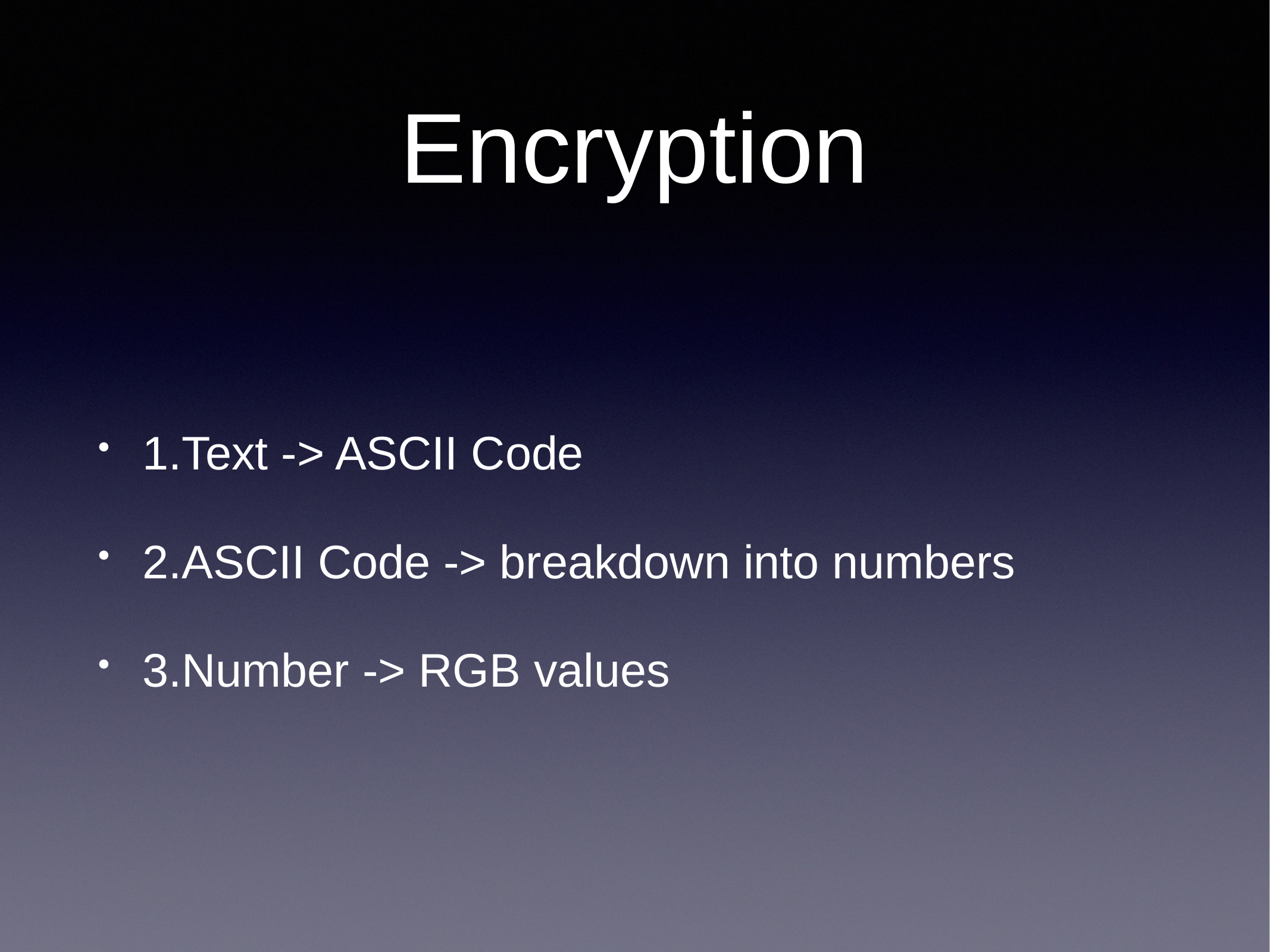

# Encryption
1.Text -> ASCII Code
2.ASCII Code -> breakdown into numbers
3.Number -> RGB values